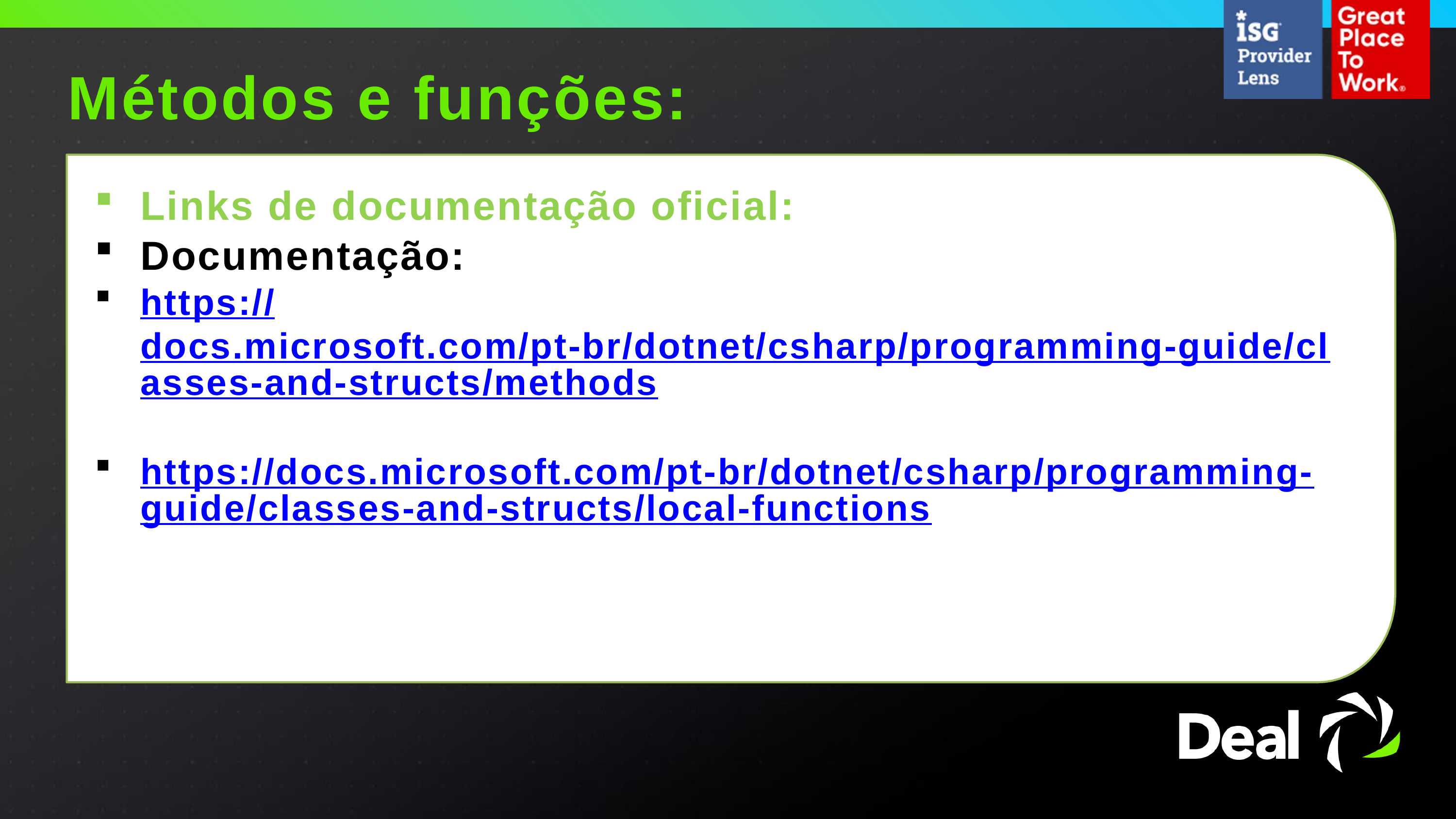

Métodos e funções:

Links de documentação oficial:
Documentação:
https://docs.microsoft.com/pt-br/dotnet/csharp/programming-guide/classes-and-structs/methods

https://docs.microsoft.com/pt-br/dotnet/csharp/programming-guide/classes-and-structs/local-functions